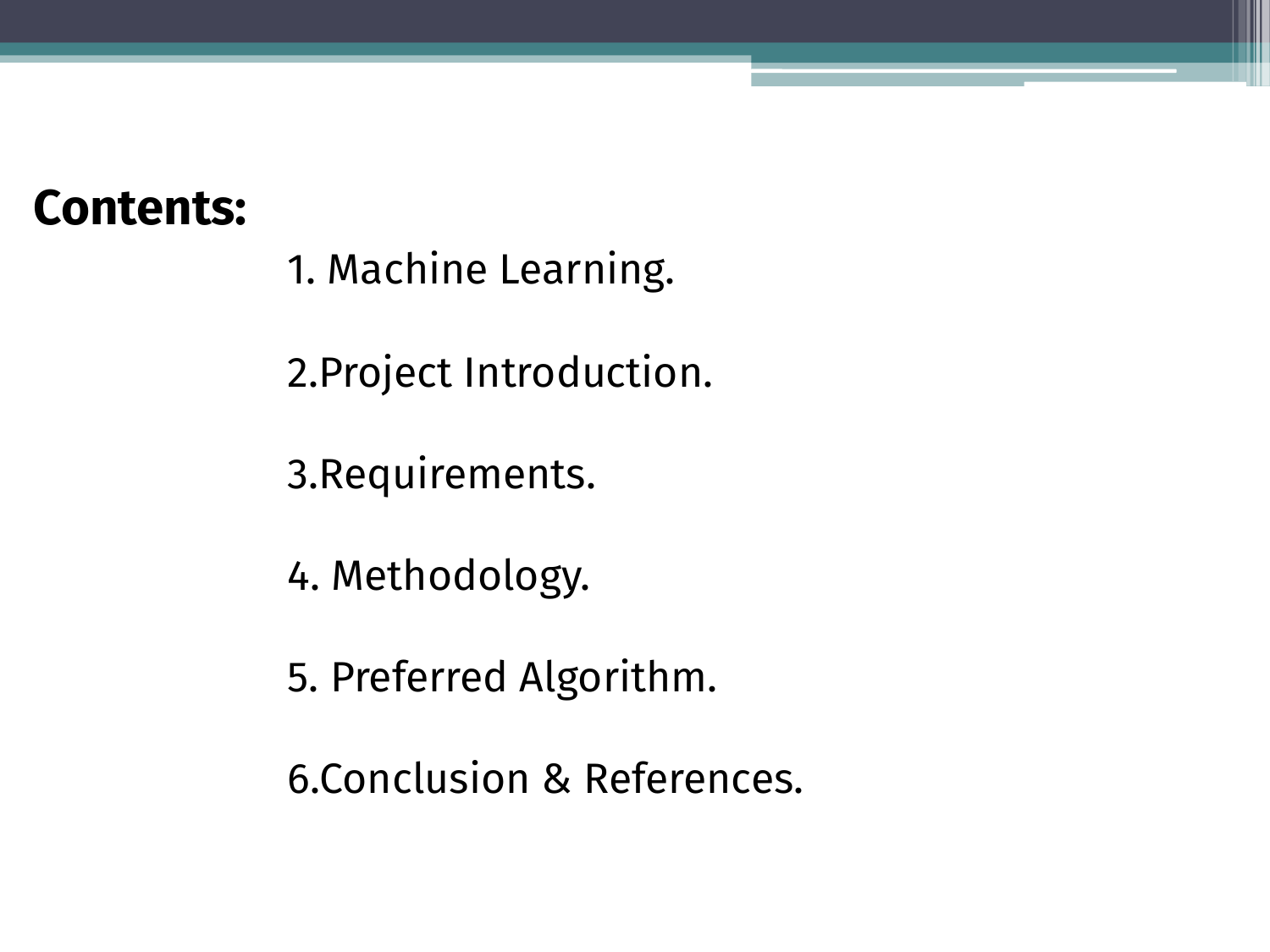

Contents:
	1. Machine Learning.

	2.Project Introduction.

	3.Requirements.

	4. Methodology.

	5. Preferred Algorithm.

	6.Conclusion & References.